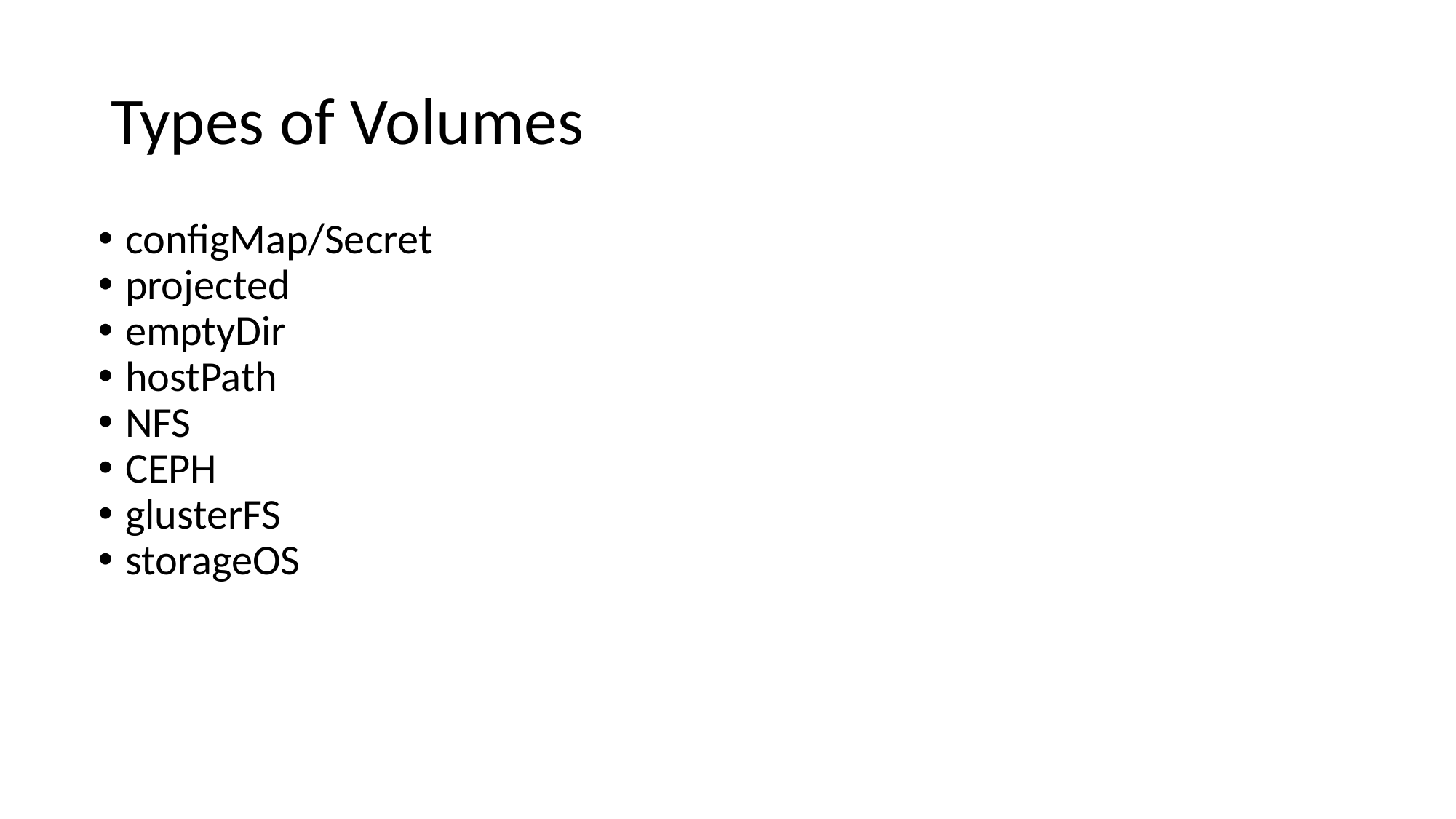

Types of Volumes
configMap/Secret
projected
emptyDir
hostPath
NFS
CEPH
glusterFS
storageOS